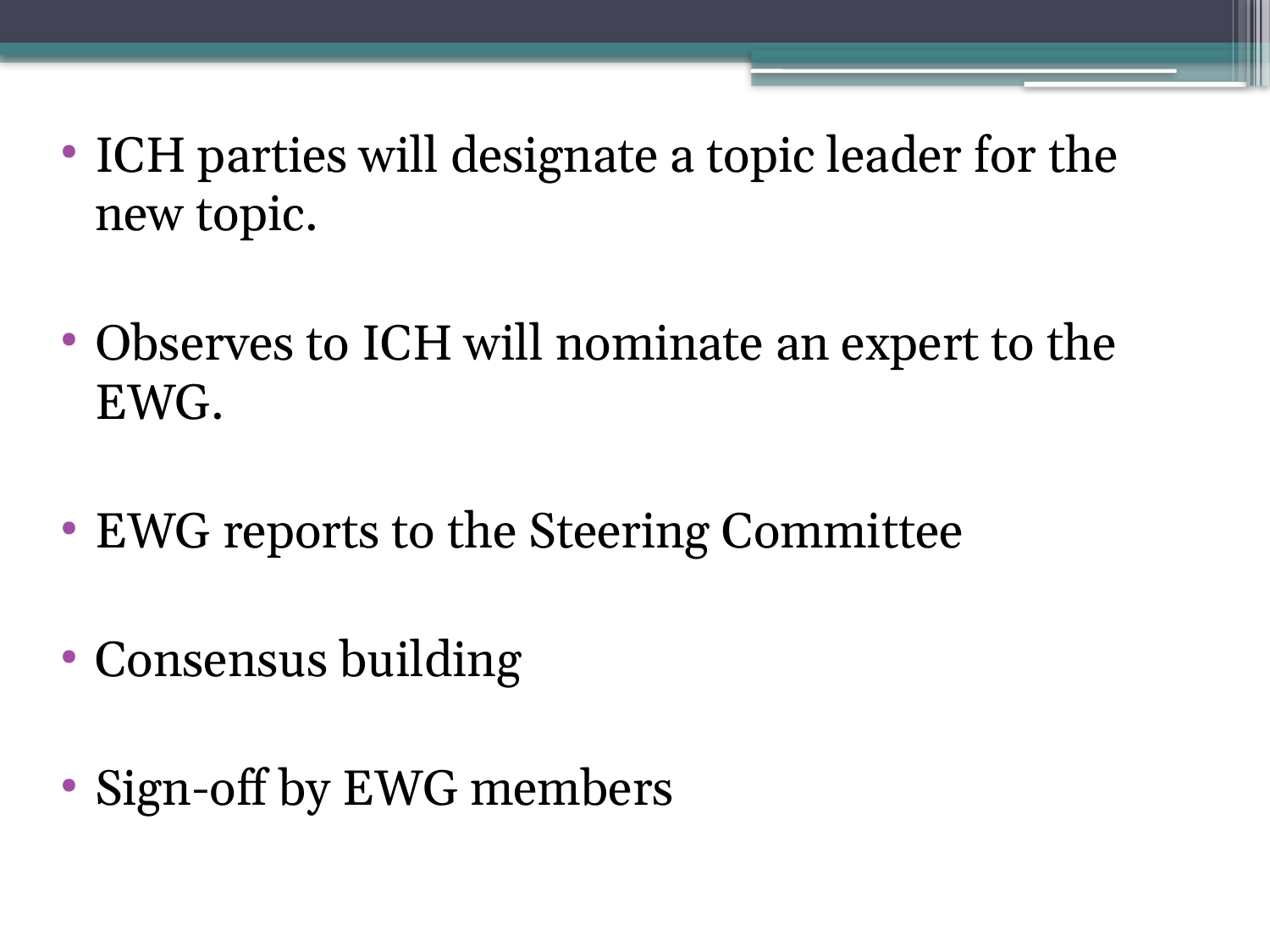

ICH parties will designate a topic leader for the new topic.

Observes to ICH will nominate an expert to the EWG.

EWG reports to the Steering Committee

Consensus building

Sign-off by EWG members